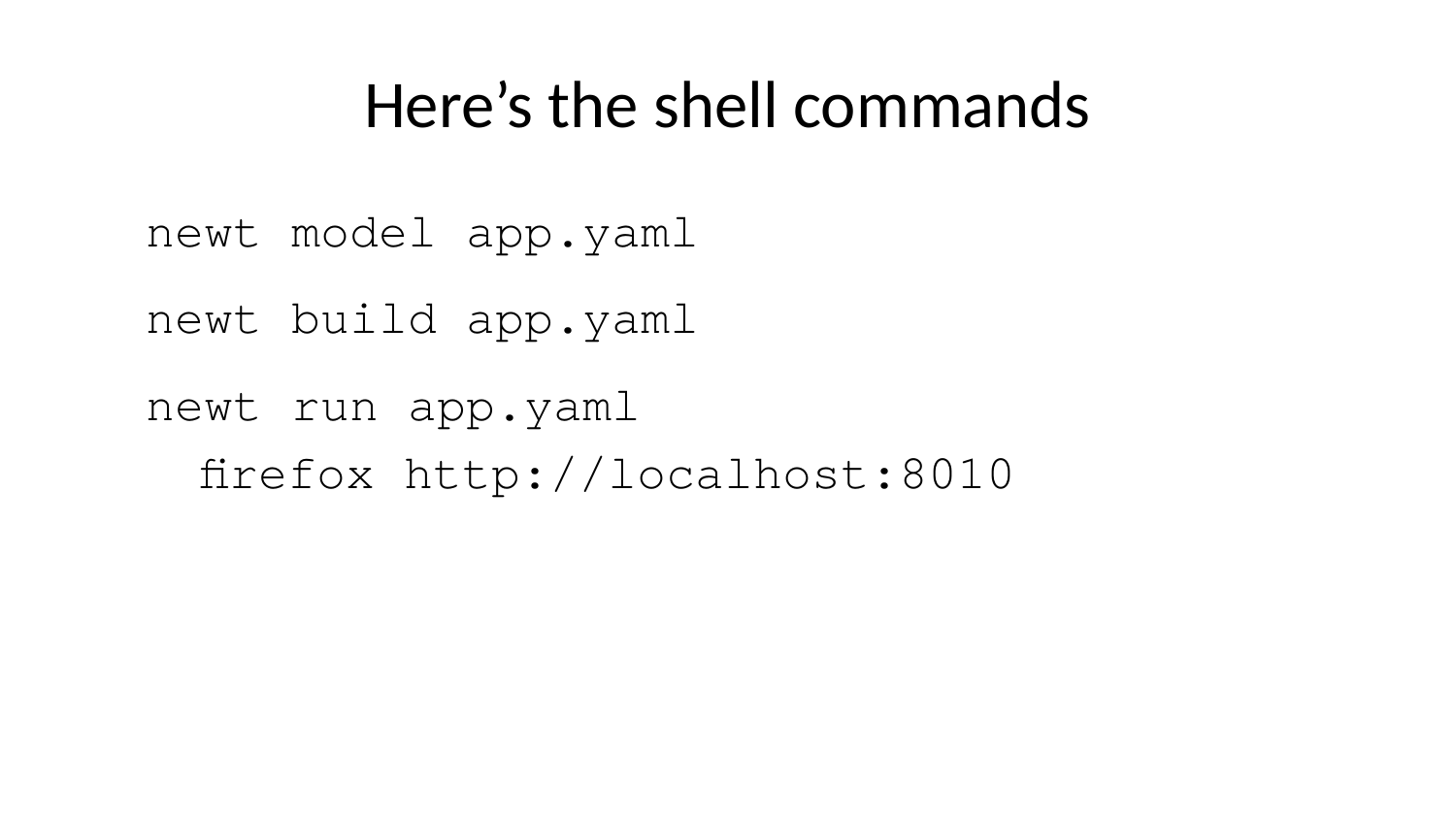

# Here’s the shell commands
  newt model app.yaml
  newt build app.yaml
  newt run app.yaml
  firefox http://localhost:8010